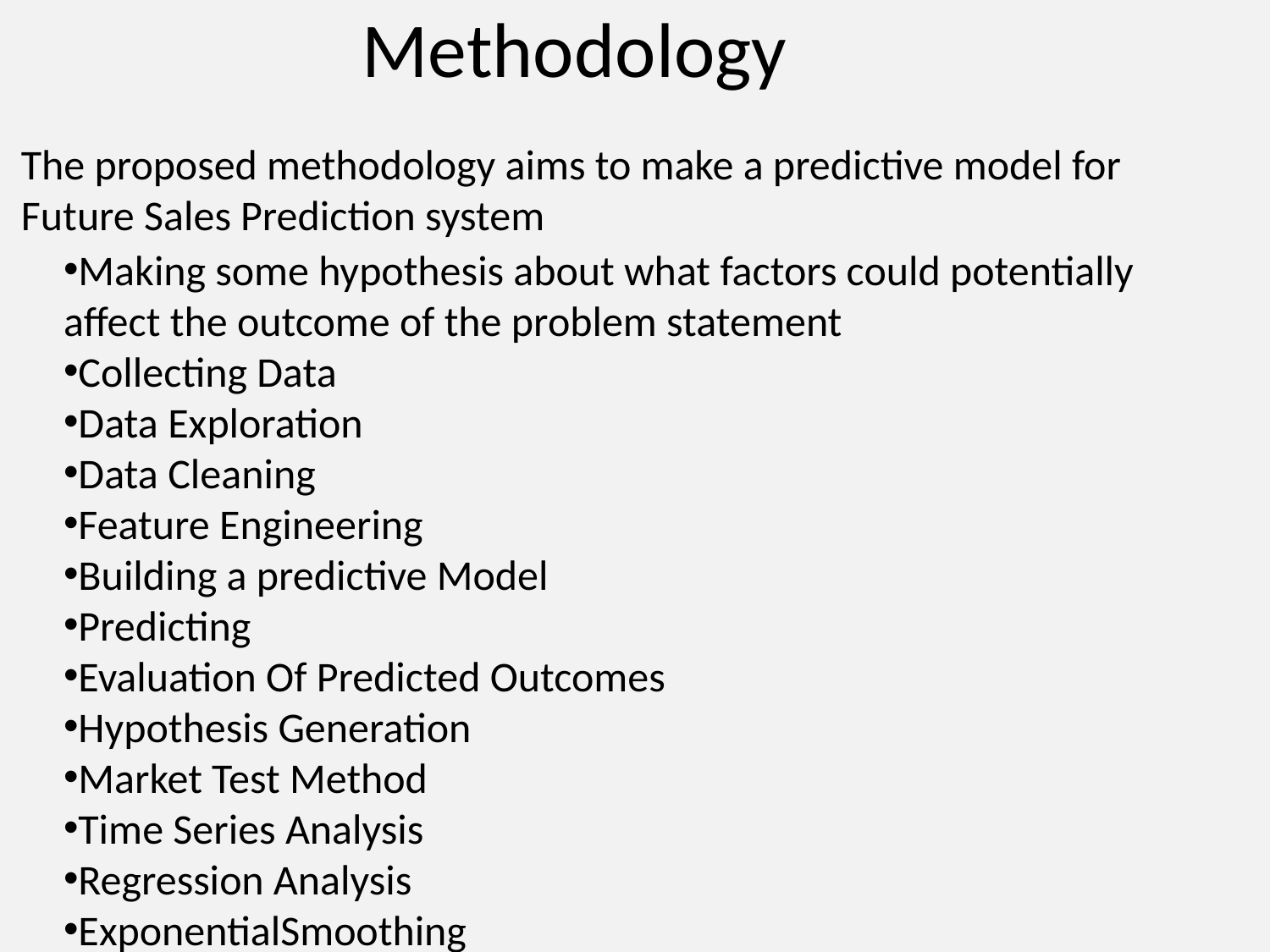

# Methodology
The proposed methodology aims to make a predictive model for Future Sales Prediction system

Making some hypothesis about what factors could potentially affect the outcome of the problem statement
Collecting Data
Data Exploration
Data Cleaning
Feature Engineering
Building a predictive Model
Predicting
Evaluation Of Predicted Outcomes
Hypothesis Generation
Market Test Method
Time Series Analysis
Regression Analysis
ExponentialSmoothing